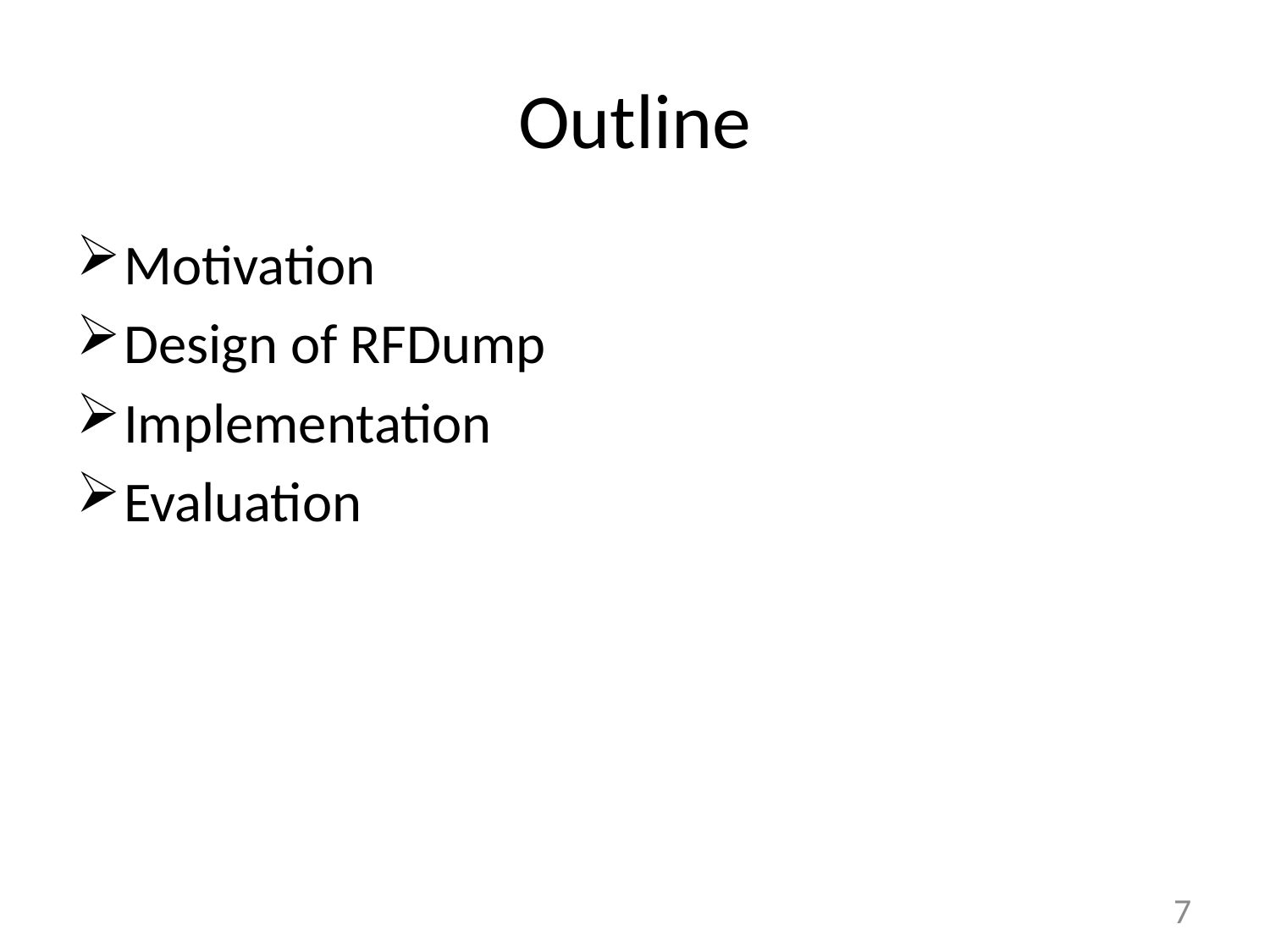

# Outline
Motivation
Design of RFDump
Implementation
Evaluation

7